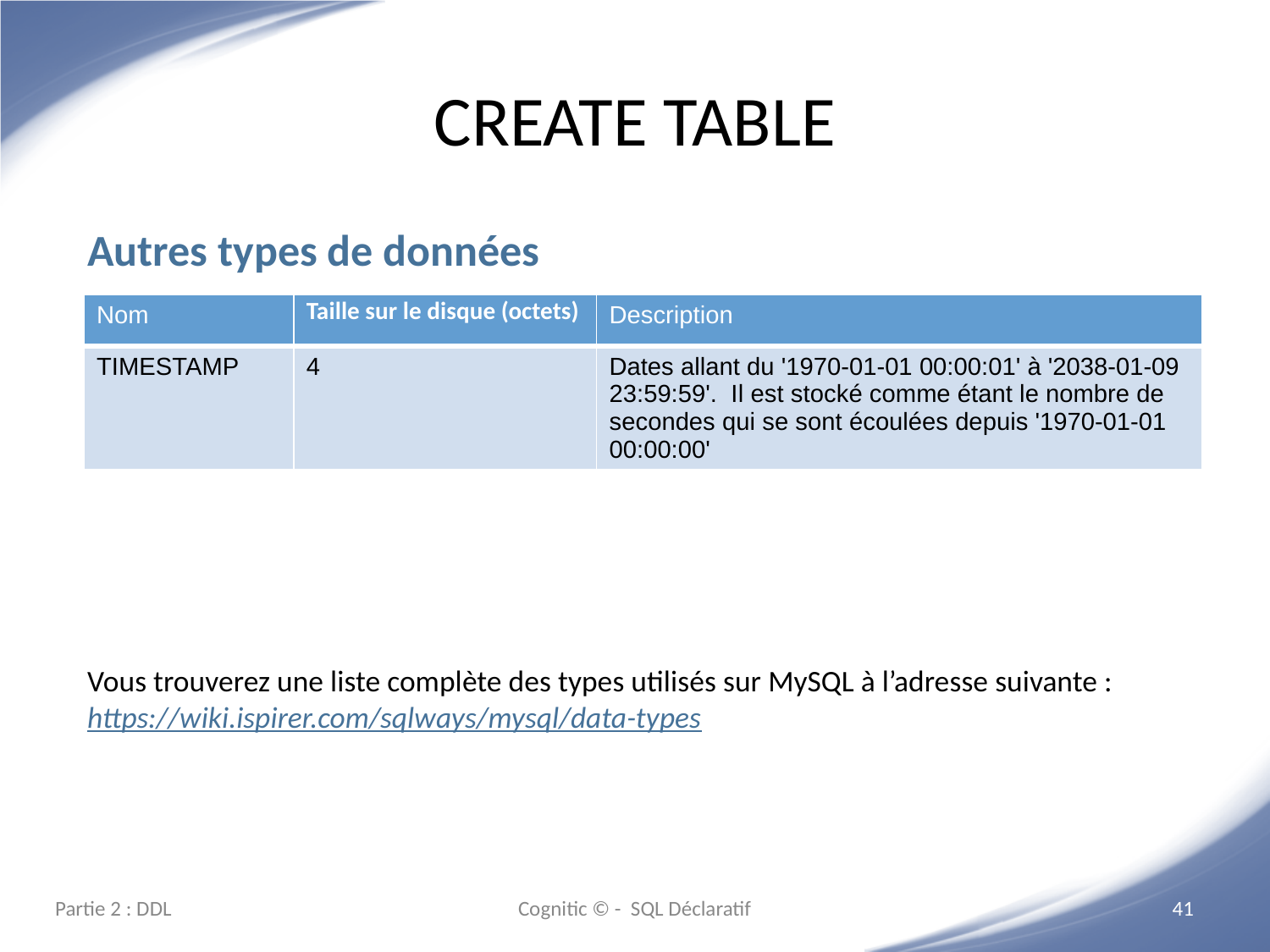

# CREATE TABLE
Autres types de données
| Nom | Taille sur le disque (octets) | Description |
| --- | --- | --- |
| TIMESTAMP | 4 | Dates allant du '1970-01-01 00:00:01' à '2038-01-09 23:59:59'. Il est stocké comme étant le nombre de secondes qui se sont écoulées depuis '1970-01-01 00:00:00' |
Vous trouverez une liste complète des types utilisés sur MySQL à l’adresse suivante :
https://wiki.ispirer.com/sqlways/mysql/data-types
Partie 2 : DDL
Cognitic © -  SQL Déclaratif
41